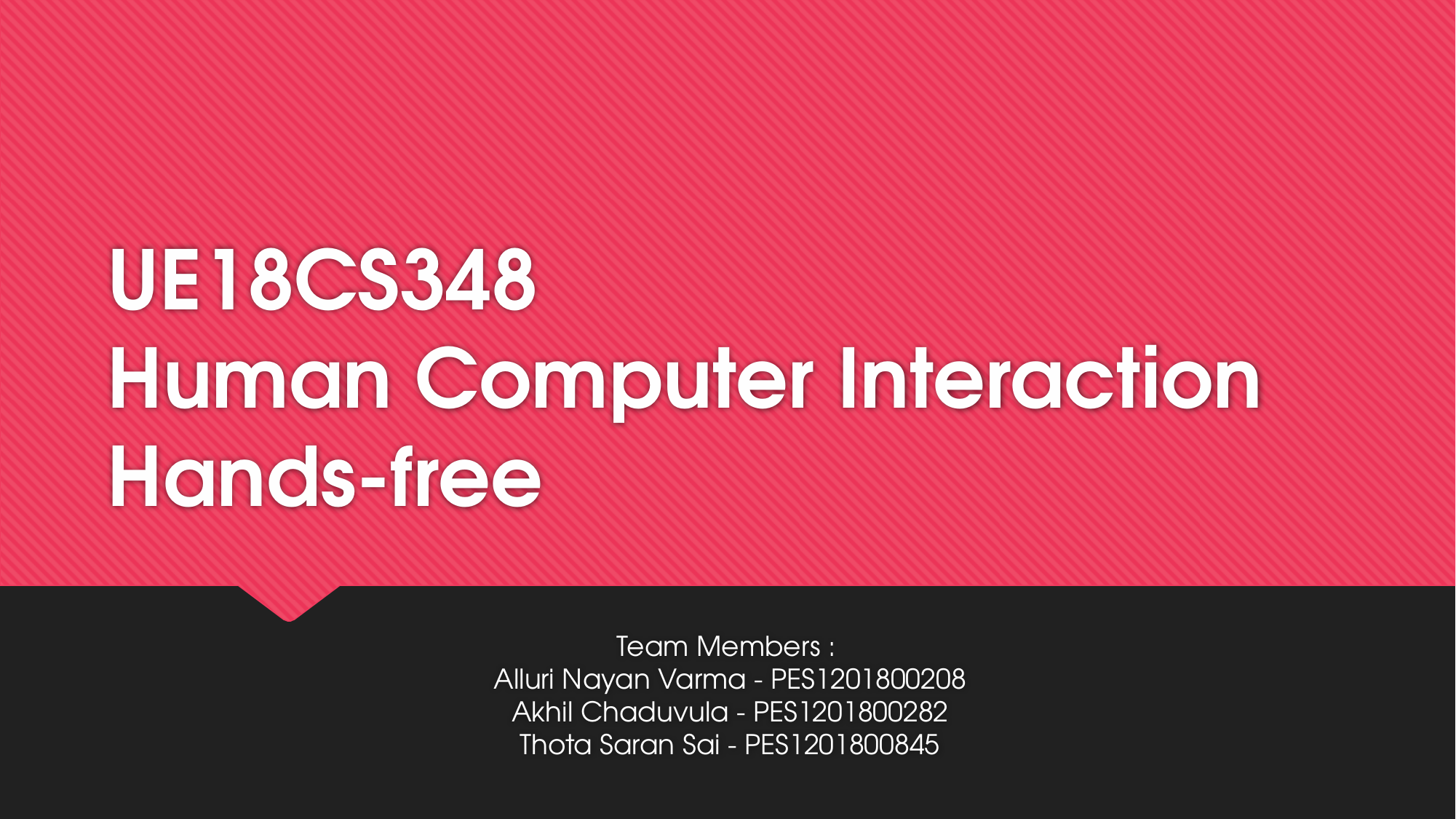

# UE18CS348 Human Computer Interaction Hands-free
Team Members :
Alluri Nayan Varma - PES1201800208
Akhil Chaduvula - PES1201800282
Thota Saran Sai - PES1201800845